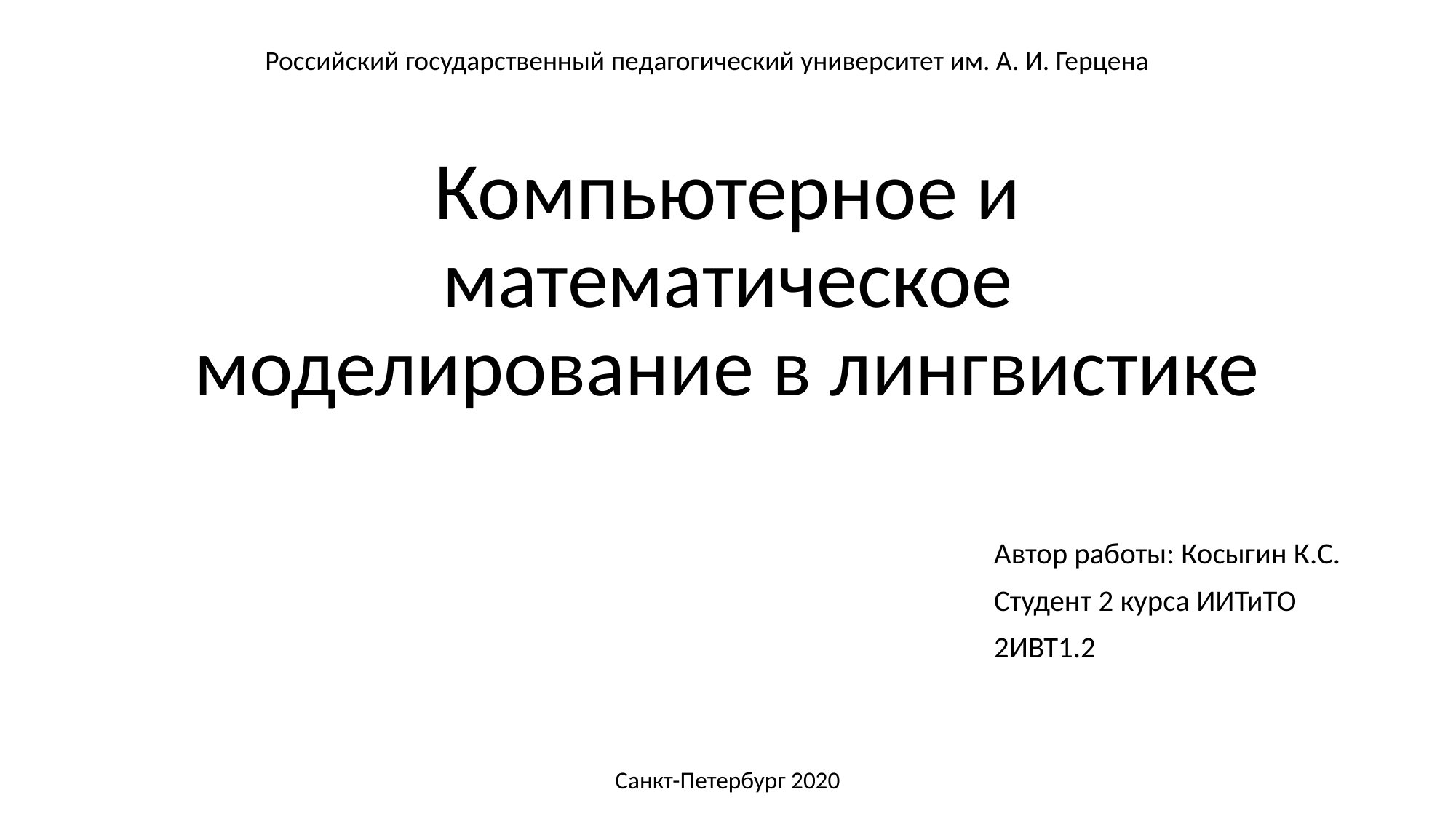

Российский государственный педагогический университет им. А. И. Герцена
# Компьютерное и математическое моделирование в лингвистике
Автор работы: Косыгин К.С.
Студент 2 курса ИИТиТО
2ИВТ1.2
Санкт-Петербург 2020